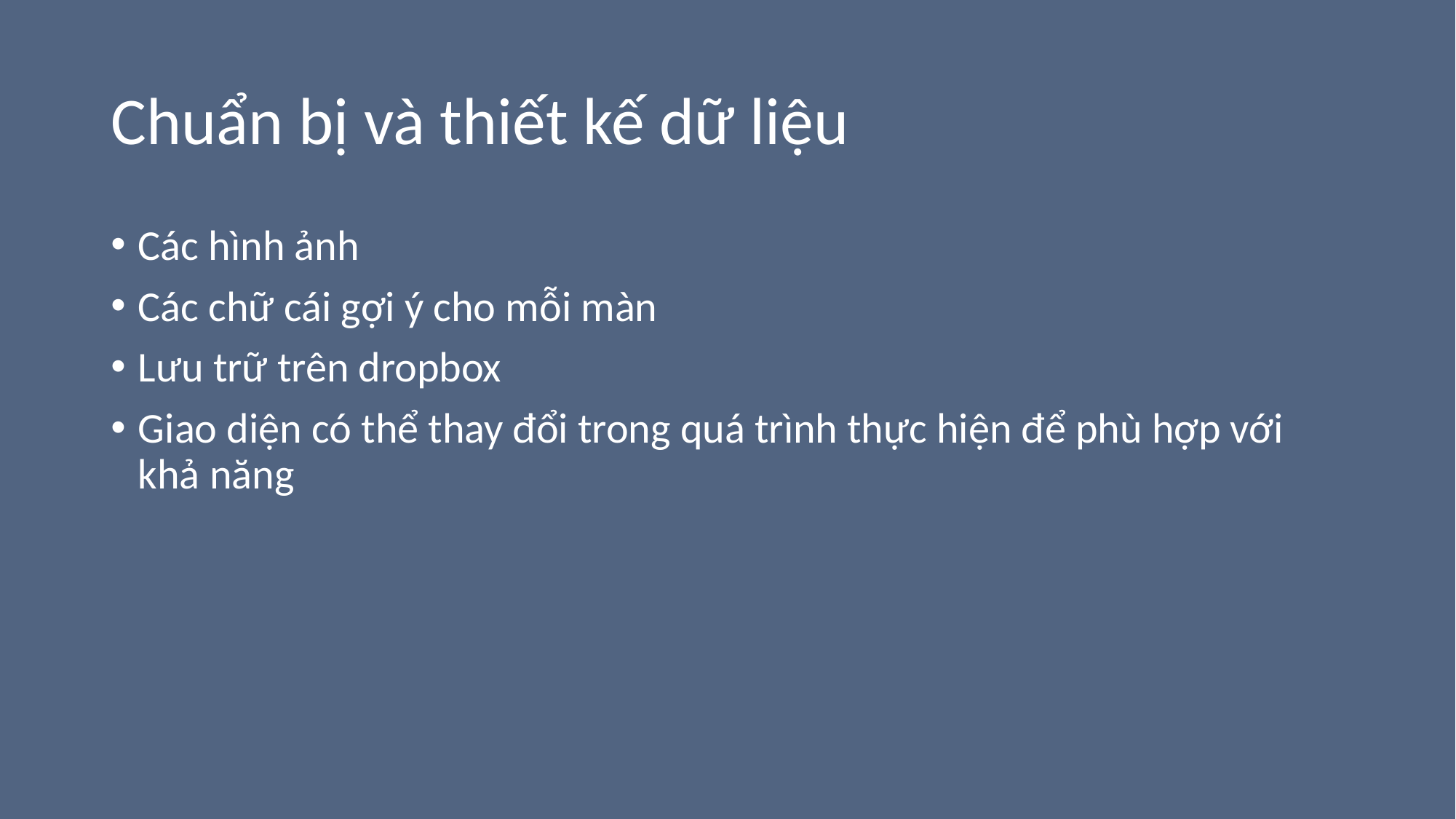

# Chuẩn bị và thiết kế dữ liệu
Các hình ảnh
Các chữ cái gợi ý cho mỗi màn
Lưu trữ trên dropbox
Giao diện có thể thay đổi trong quá trình thực hiện để phù hợp với khả năng